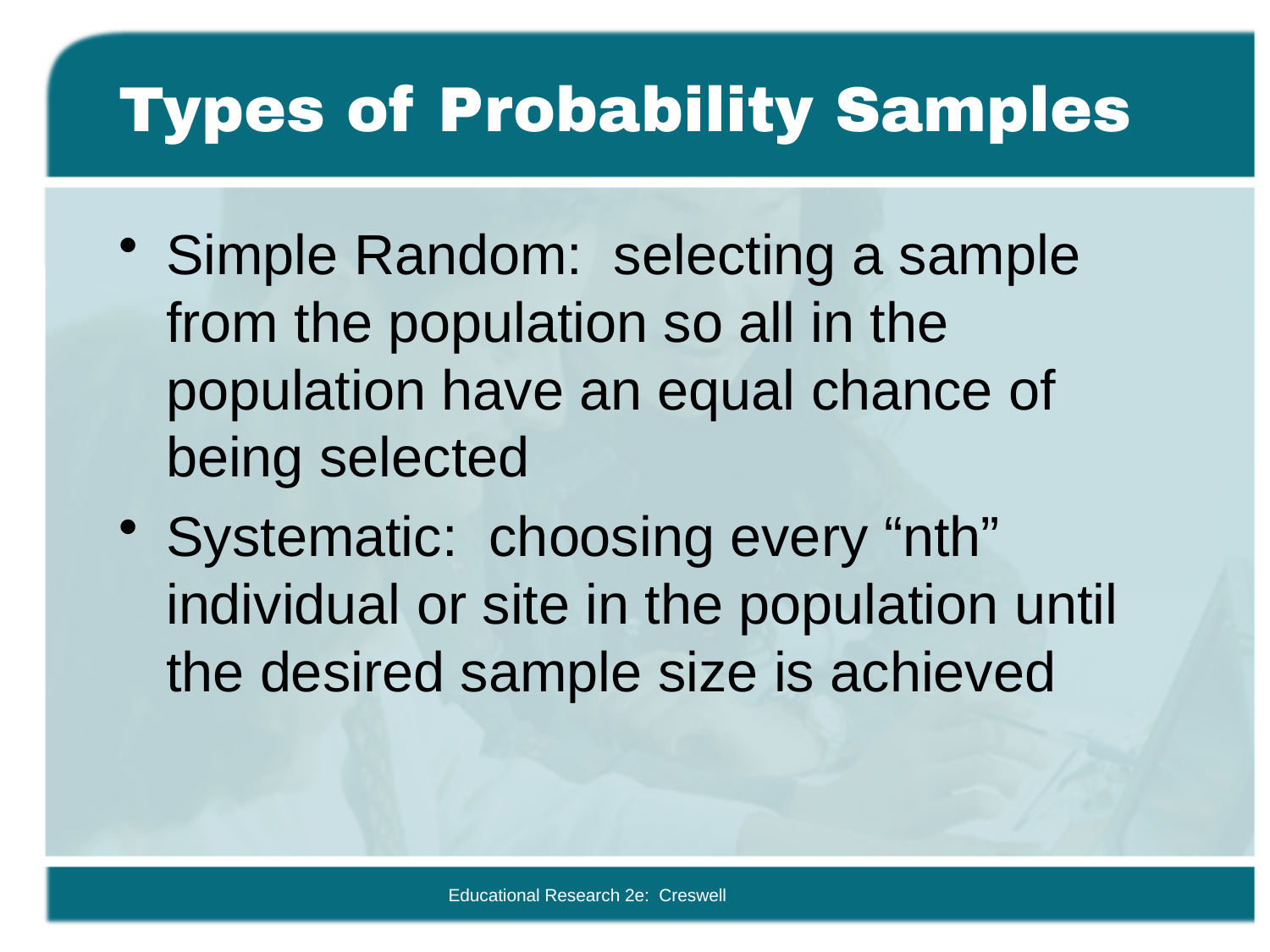

# Types of Probability Samples
Simple Random:  selecting a sample from the population so all in the population have an equal chance of being selected
Systematic:  choosing every “nth” individual or site in the population until the desired sample size is achieved
Educational Research 2e:  Creswell